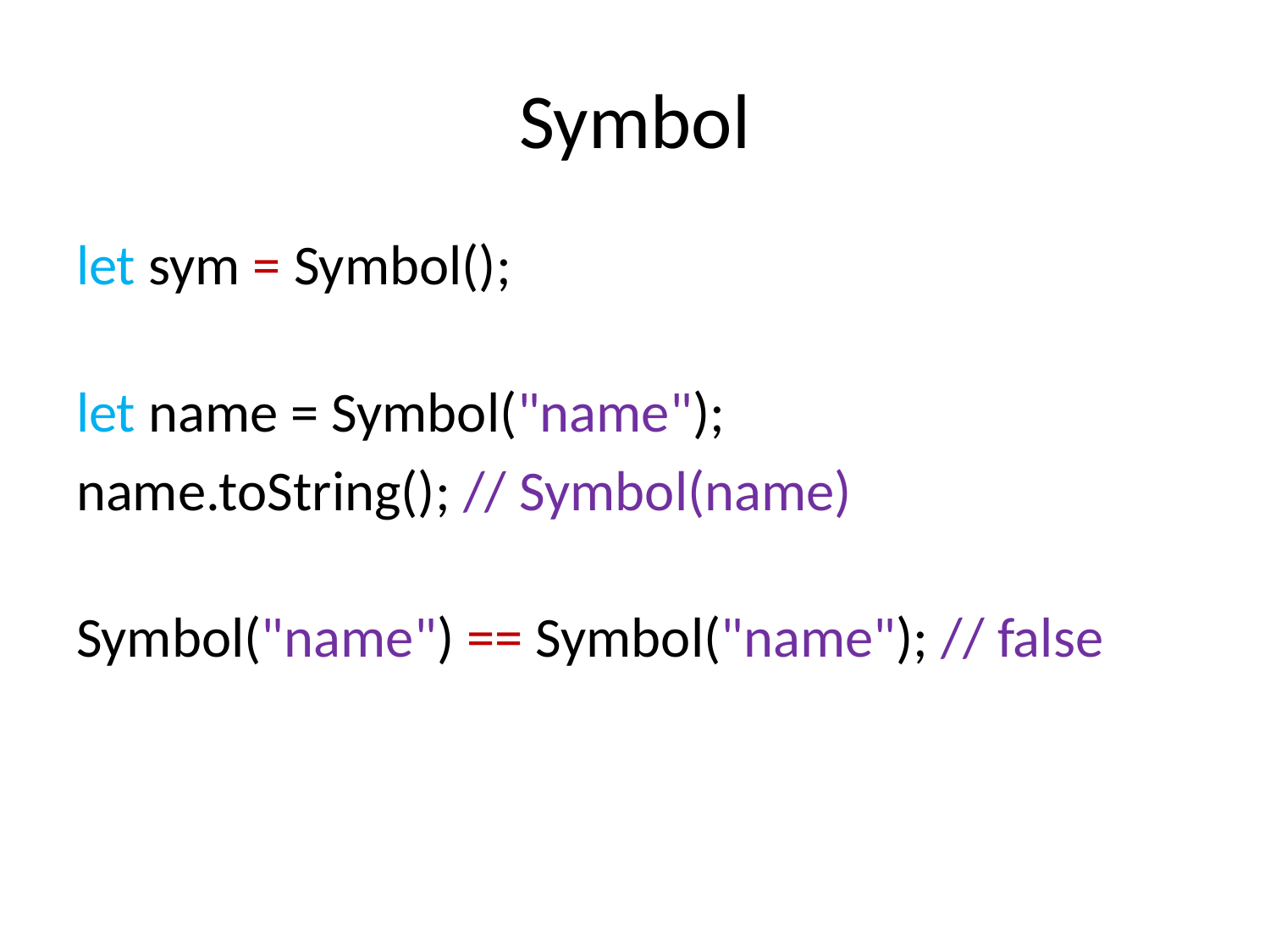

# Symbol
let sym = Symbol();
let name = Symbol("name");
name.toString(); // Symbol(name)
Symbol("name") == Symbol("name"); // false